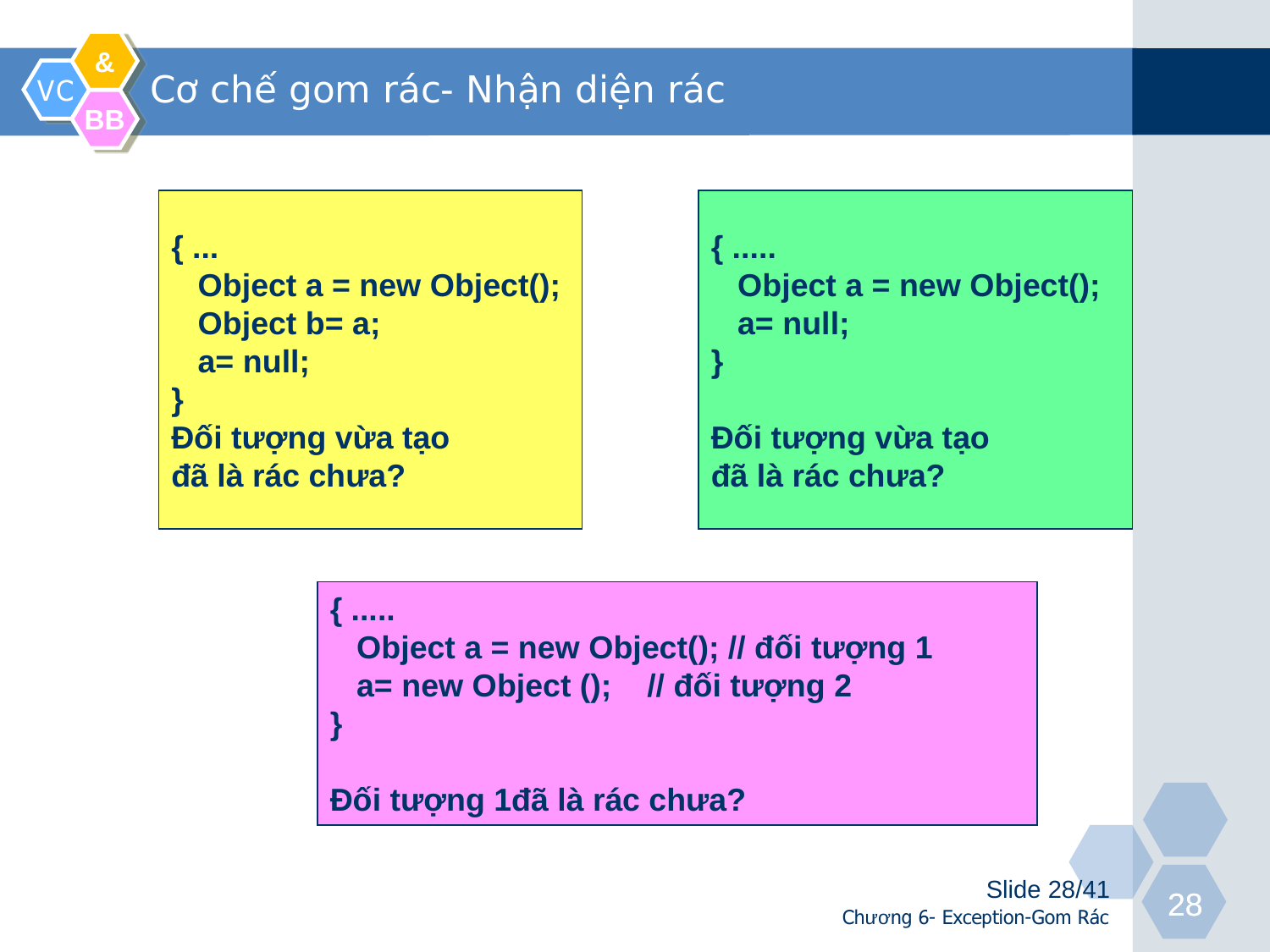

# Cơ chế gom rác- Nhận diện rác
{ ...
   Object a = new Object();
   Object b= a;
   a= null;
}
Đối tượng vừa tạo
đã là rác chưa?
{ .....
   Object a = new Object();
   a= null;
}

Đối tượng vừa tạo
đã là rác chưa?
{ .....
   Object a = new Object(); // đối tượng 1
   a= new Object ();    // đối tượng 2
}

Đối tượng 1đã là rác chưa?
Slide 28/41
Chương 6- Exception-Gom Rác